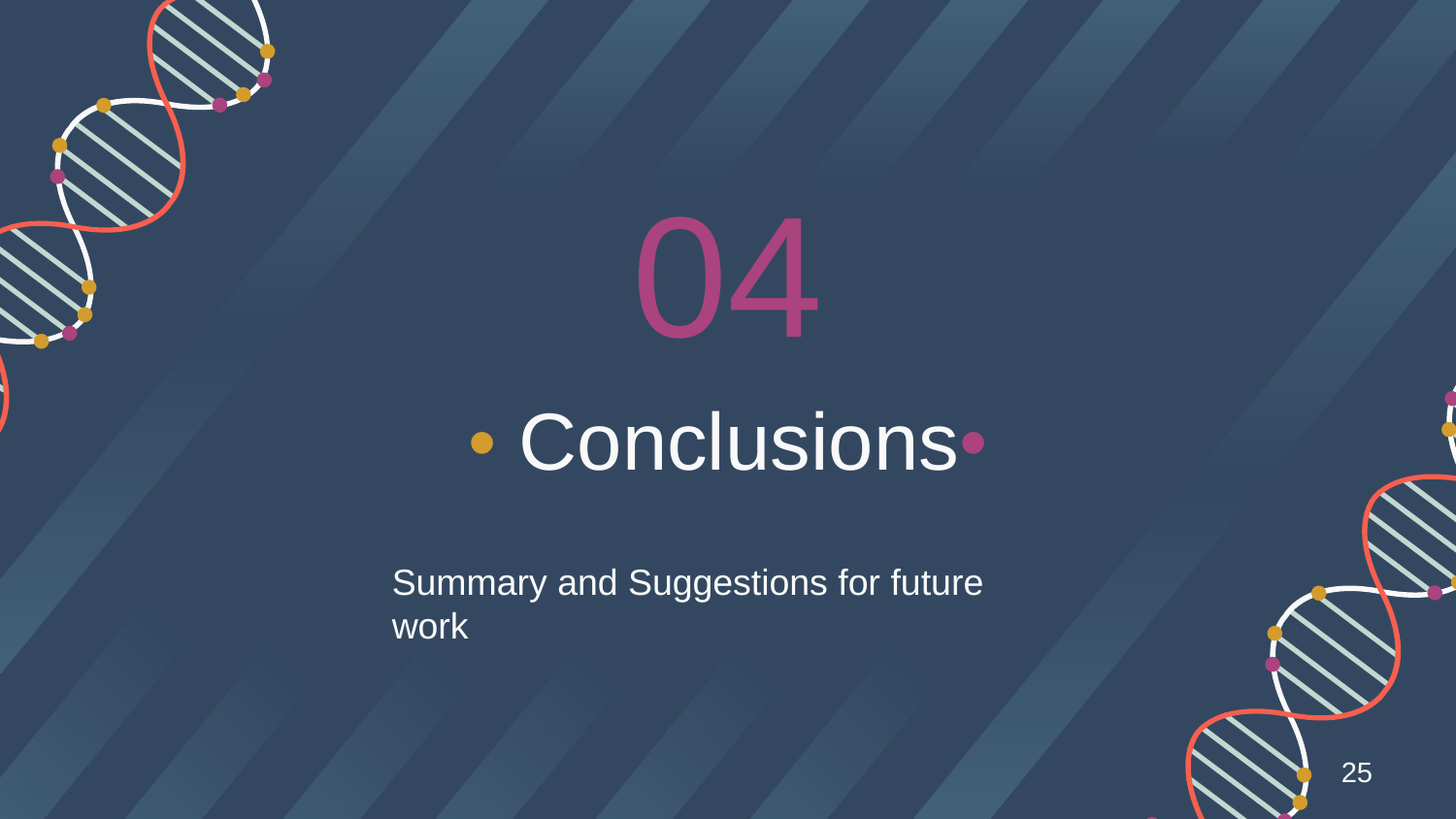

04
# • Conclusions•
Summary and Suggestions for future work
25